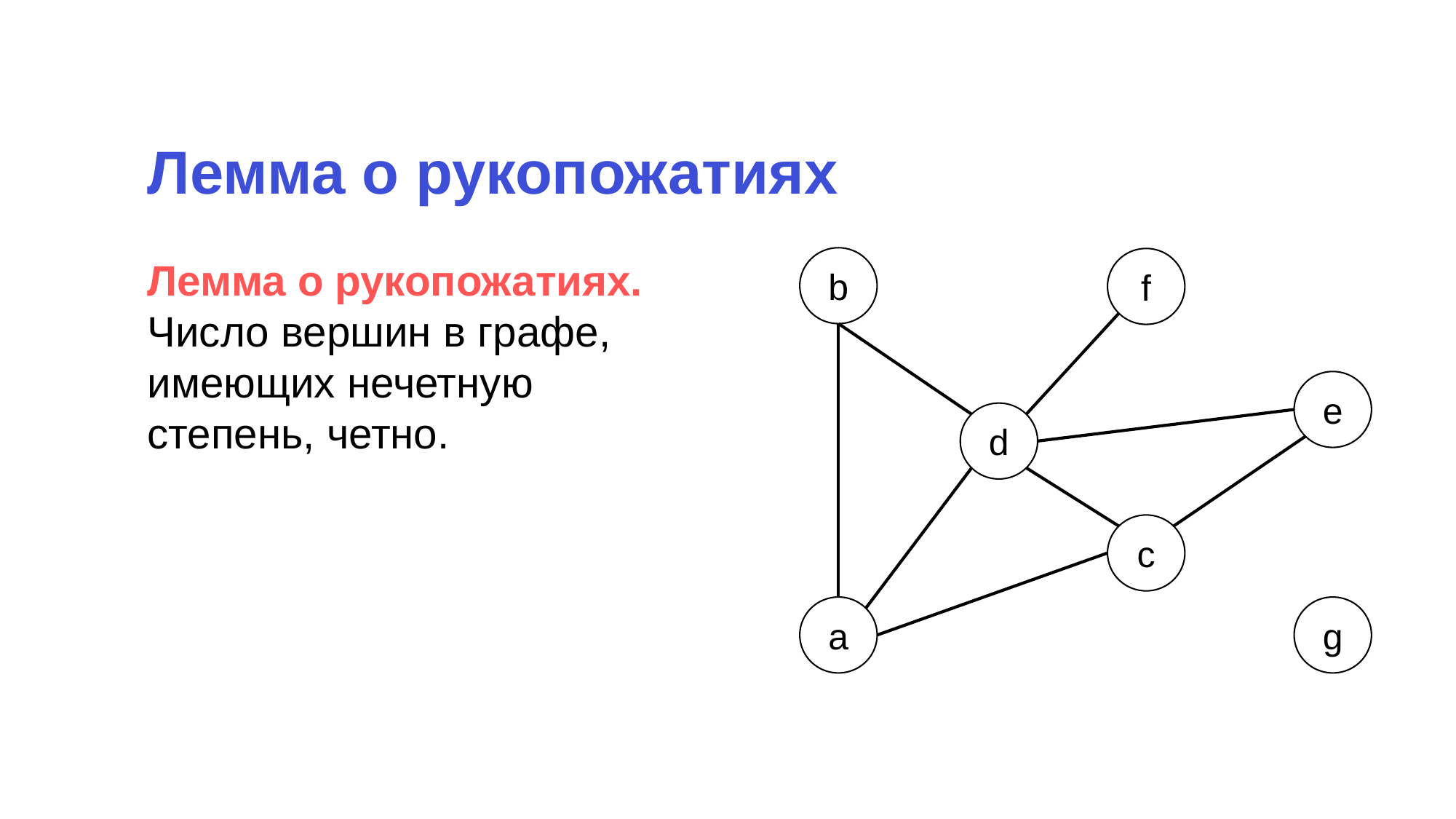

Лемма о рукопожатиях
b
Лемма о рукопожатиях. Число вершин в графе, имеющих нечетную
степень, четно.

f
e
d
c
a
g